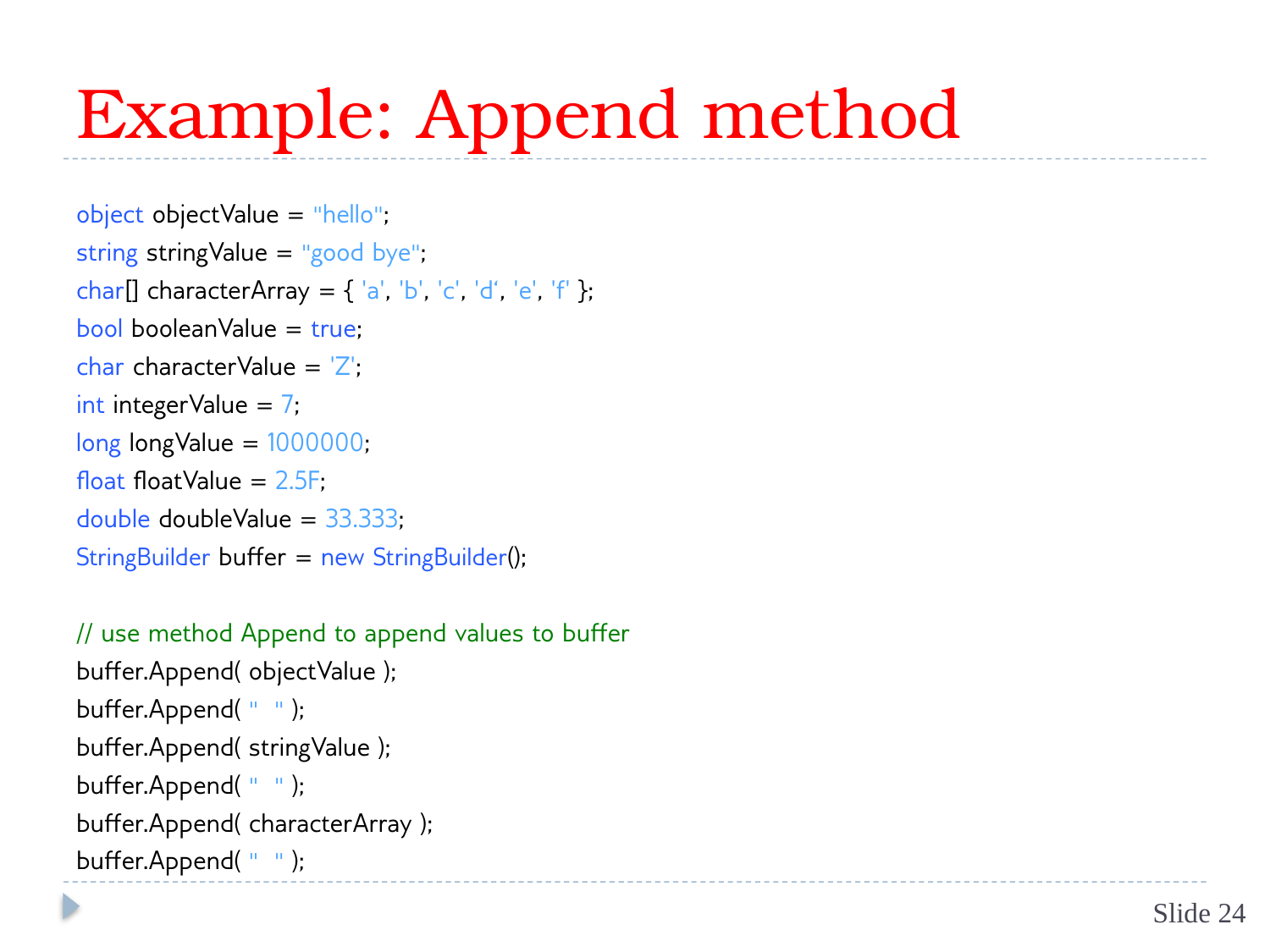

# Example: Append method
object objectValue = "hello";
string stringValue = "good bye";
char[] characterArray = { 'a', 'b', 'c', 'd‘, 'e', 'f' };
bool booleanValue = true;
char characterValue = 'Z';
int integerValue = 7;
long longValue = 1000000;
float floatValue = 2.5F;
double doubleValue = 33.333;
StringBuilder buffer = new StringBuilder();

// use method Append to append values to buffer
buffer.Append( objectValue );
buffer.Append( "  " );
buffer.Append( stringValue );
buffer.Append( "  " );
buffer.Append( characterArray );
buffer.Append( "  " );
Slide 24